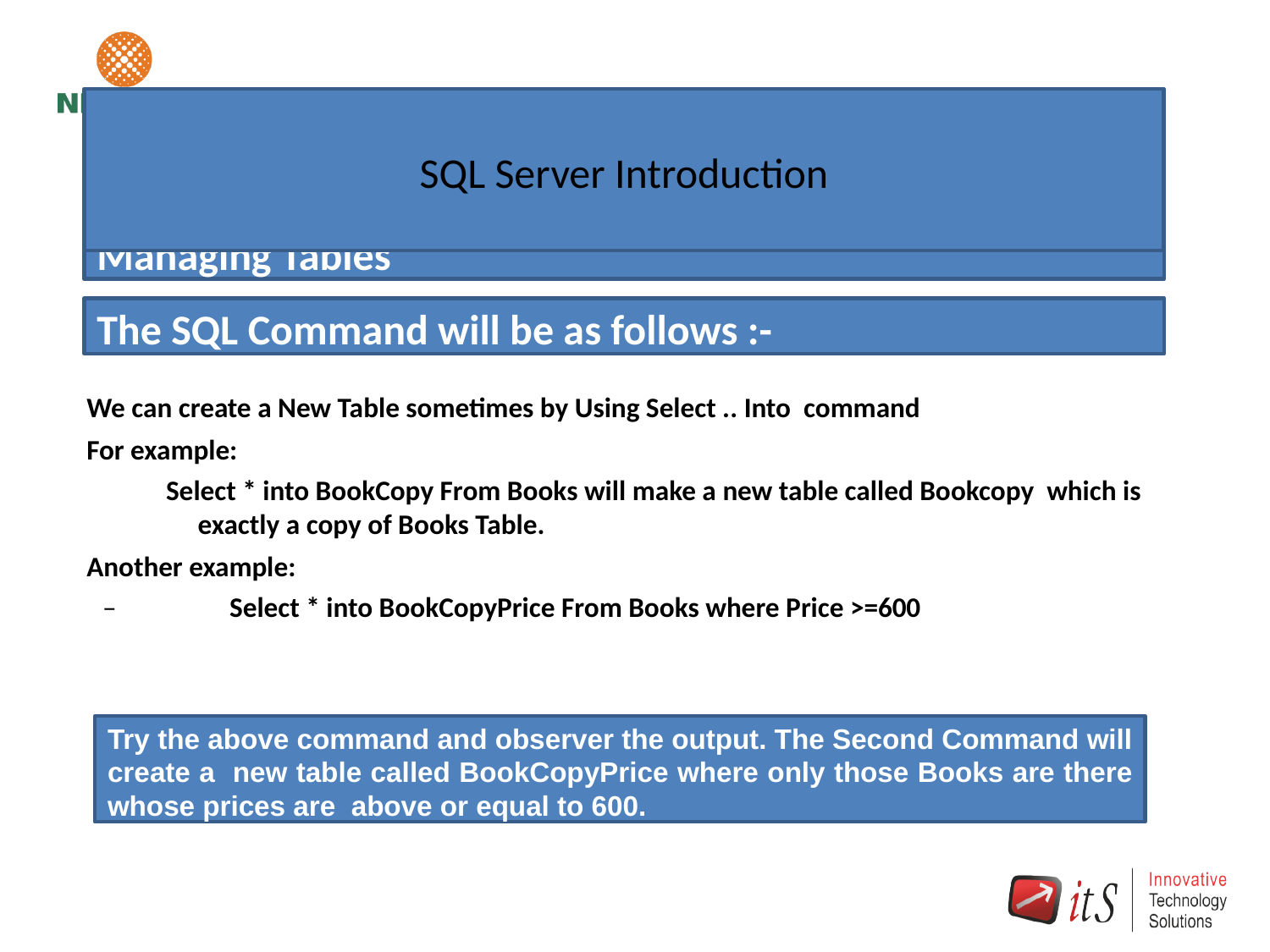

# SQL Server Introduction
Managing Tables
The SQL Command will be as follows :-
We can create a New Table sometimes by Using Select .. Into  command
For example:
Select * into BookCopy From Books will make a new table called Bookcopy  which is exactly a copy of Books Table.
Another example:
–	Select * into BookCopyPrice From Books where Price >=600
Try the above command and observer the output. The Second Command will create a  new table called BookCopyPrice where only those Books are there whose prices are  above or equal to 600.